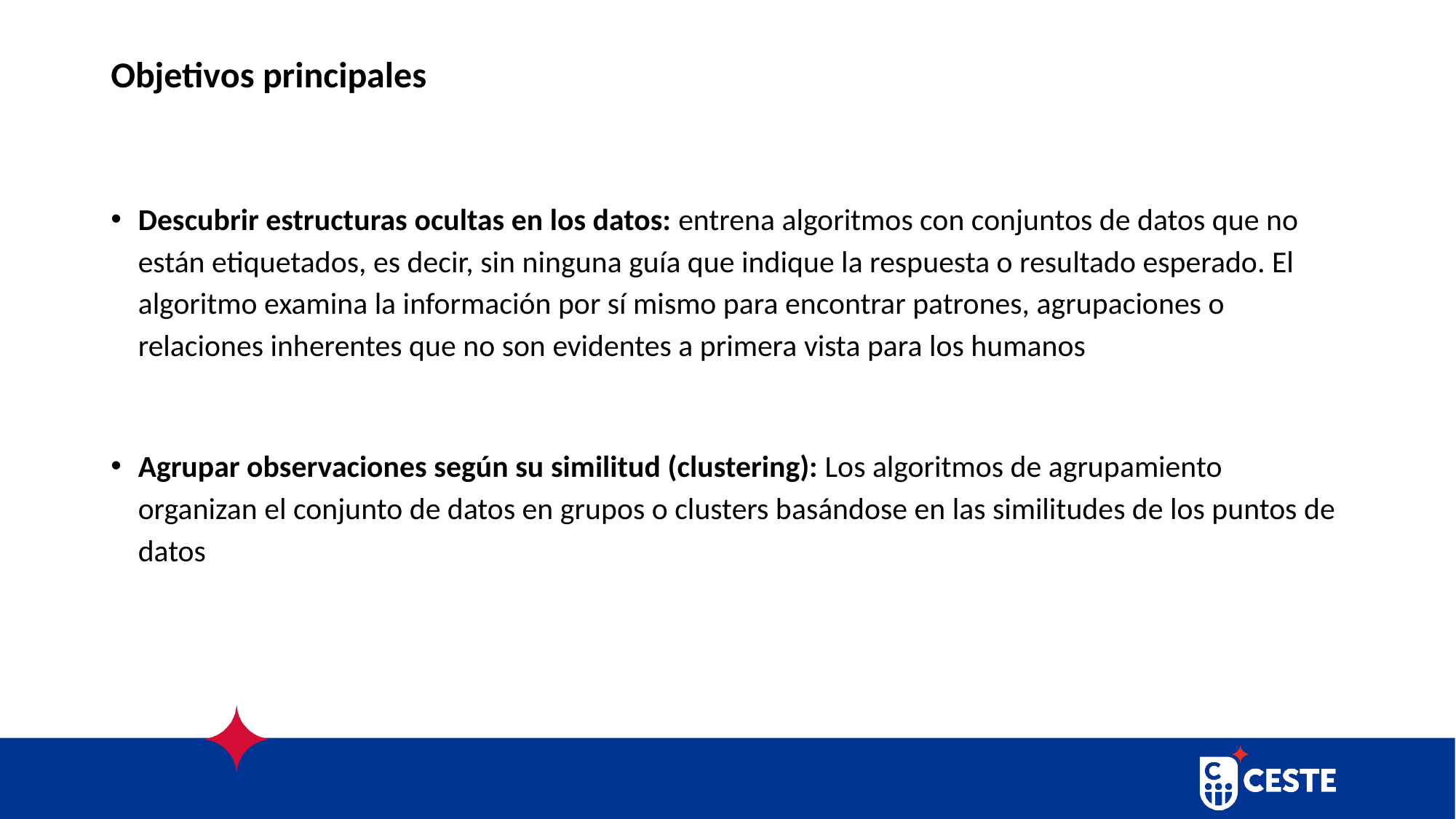

# Objetivos principales

Descubrir estructuras ocultas en los datos: entrena algoritmos con conjuntos de datos que no están etiquetados, es decir, sin ninguna guía que indique la respuesta o resultado esperado. El algoritmo examina la información por sí mismo para encontrar patrones, agrupaciones o relaciones inherentes que no son evidentes a primera vista para los humanos

Agrupar observaciones según su similitud (clustering): Los algoritmos de agrupamiento organizan el conjunto de datos en grupos o clusters basándose en las similitudes de los puntos de datos